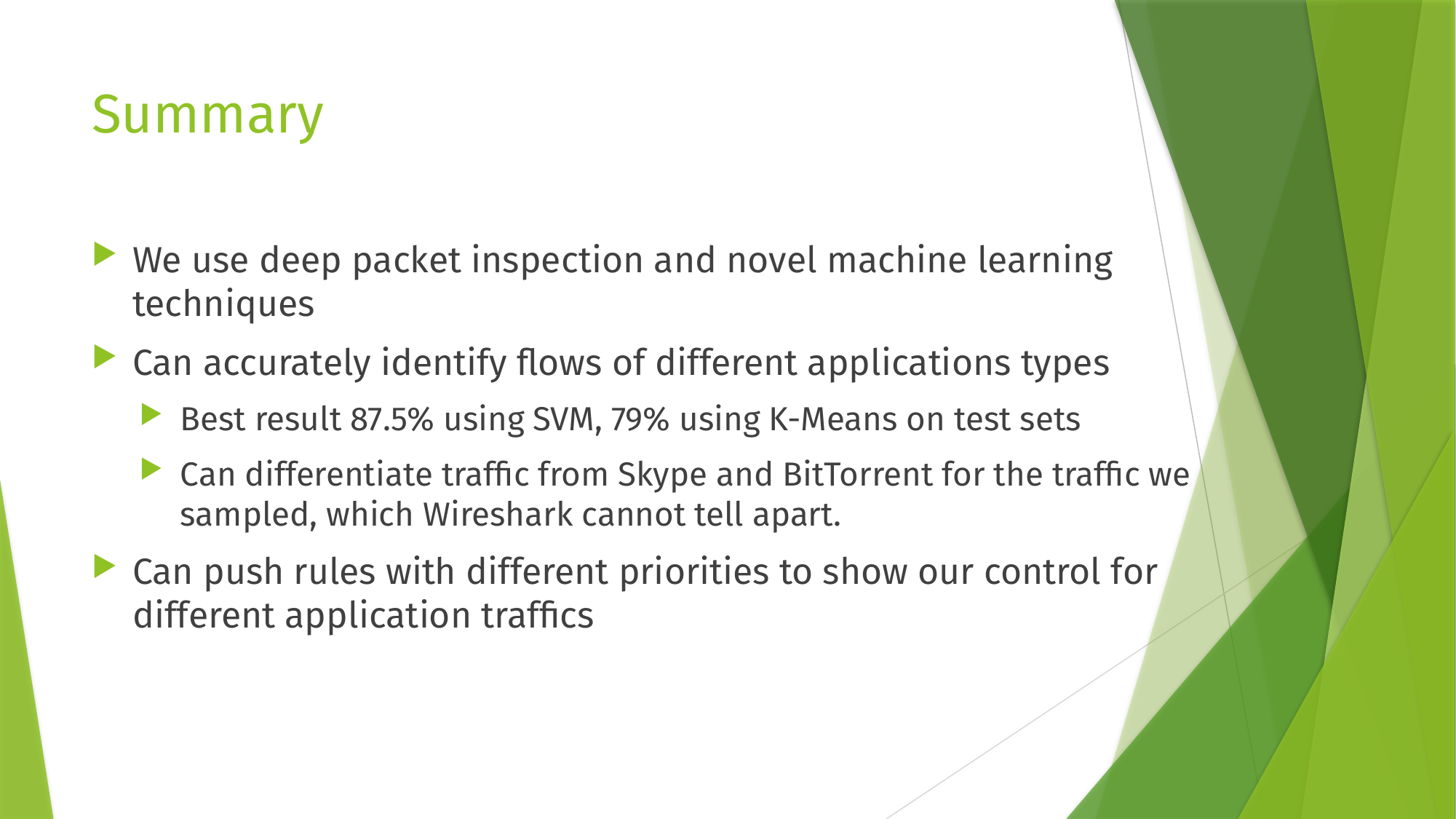

# Summary
We use deep packet inspection and novel machine learning techniques
Can accurately identify flows of different applications types
Best result 87.5% using SVM, 79% using K-Means on test sets
Can differentiate traffic from Skype and BitTorrent for the traffic we sampled, which Wireshark cannot tell apart.
Can push rules with different priorities to show our control for different application traffics